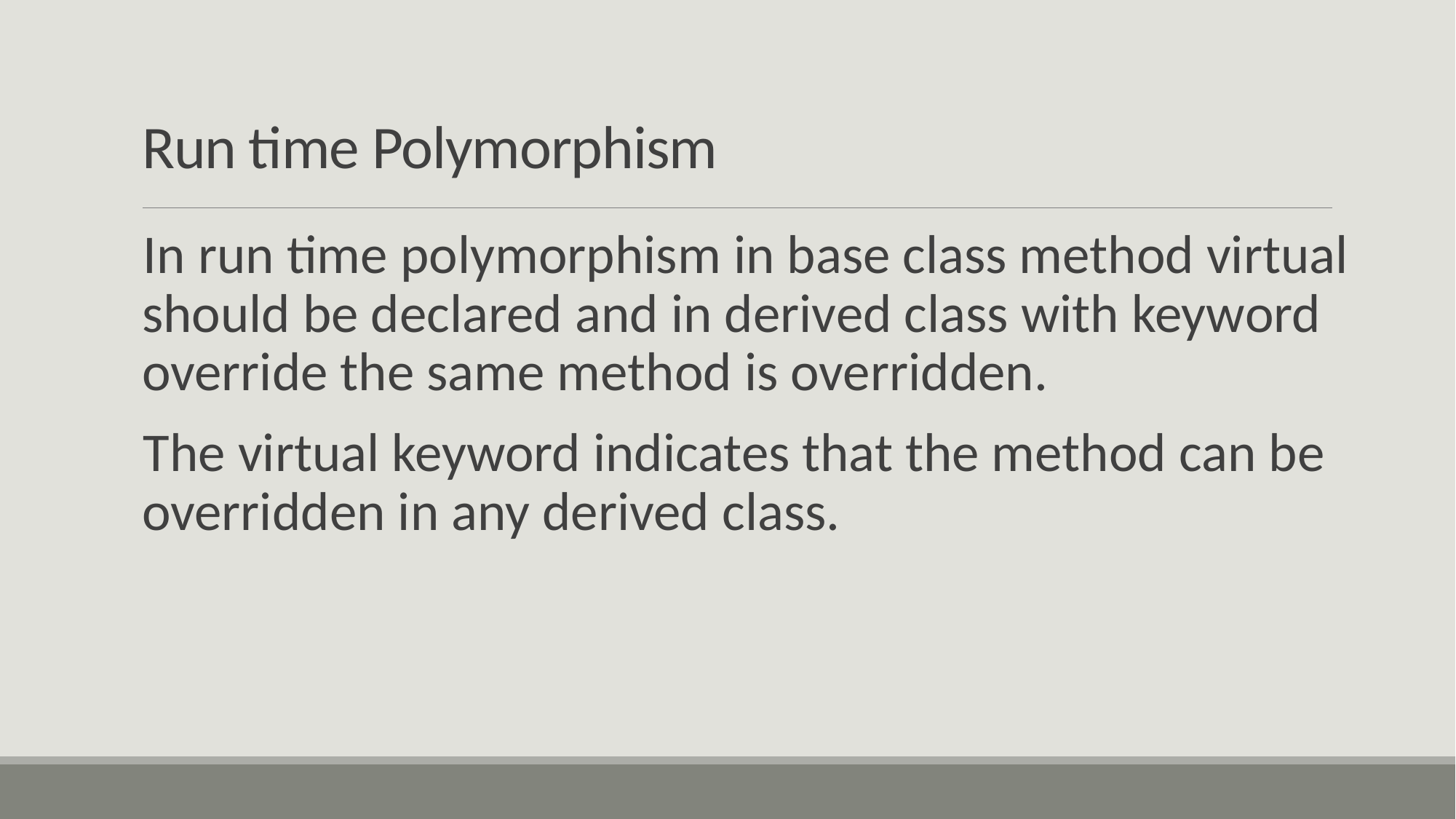

# Run time Polymorphism
In run time polymorphism in base class method virtual should be declared and in derived class with keyword  override the same method is overridden.
The virtual keyword indicates that the method can be overridden in any derived class.